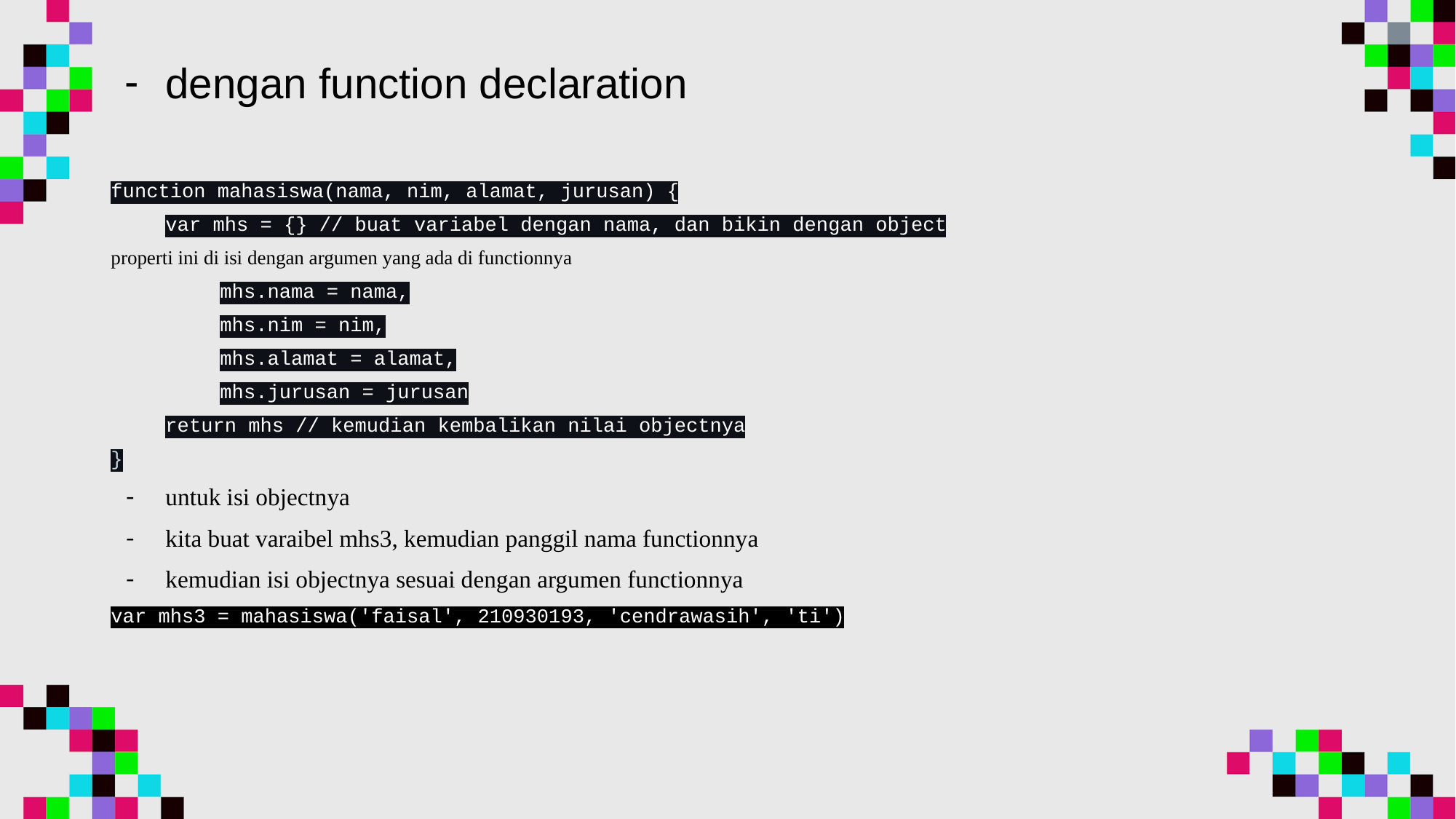

dengan function declaration

function mahasiswa(nama, nim, alamat, jurusan) {
var mhs = {} // buat variabel dengan nama, dan bikin dengan object
properti ini di isi dengan argumen yang ada di functionnya
mhs.nama = nama,
mhs.nim = nim,
mhs.alamat = alamat,
mhs.jurusan = jurusan
return mhs // kemudian kembalikan nilai objectnya
}
untuk isi objectnya
kita buat varaibel mhs3, kemudian panggil nama functionnya
kemudian isi objectnya sesuai dengan argumen functionnya
var mhs3 = mahasiswa('faisal', 210930193, 'cendrawasih', 'ti')